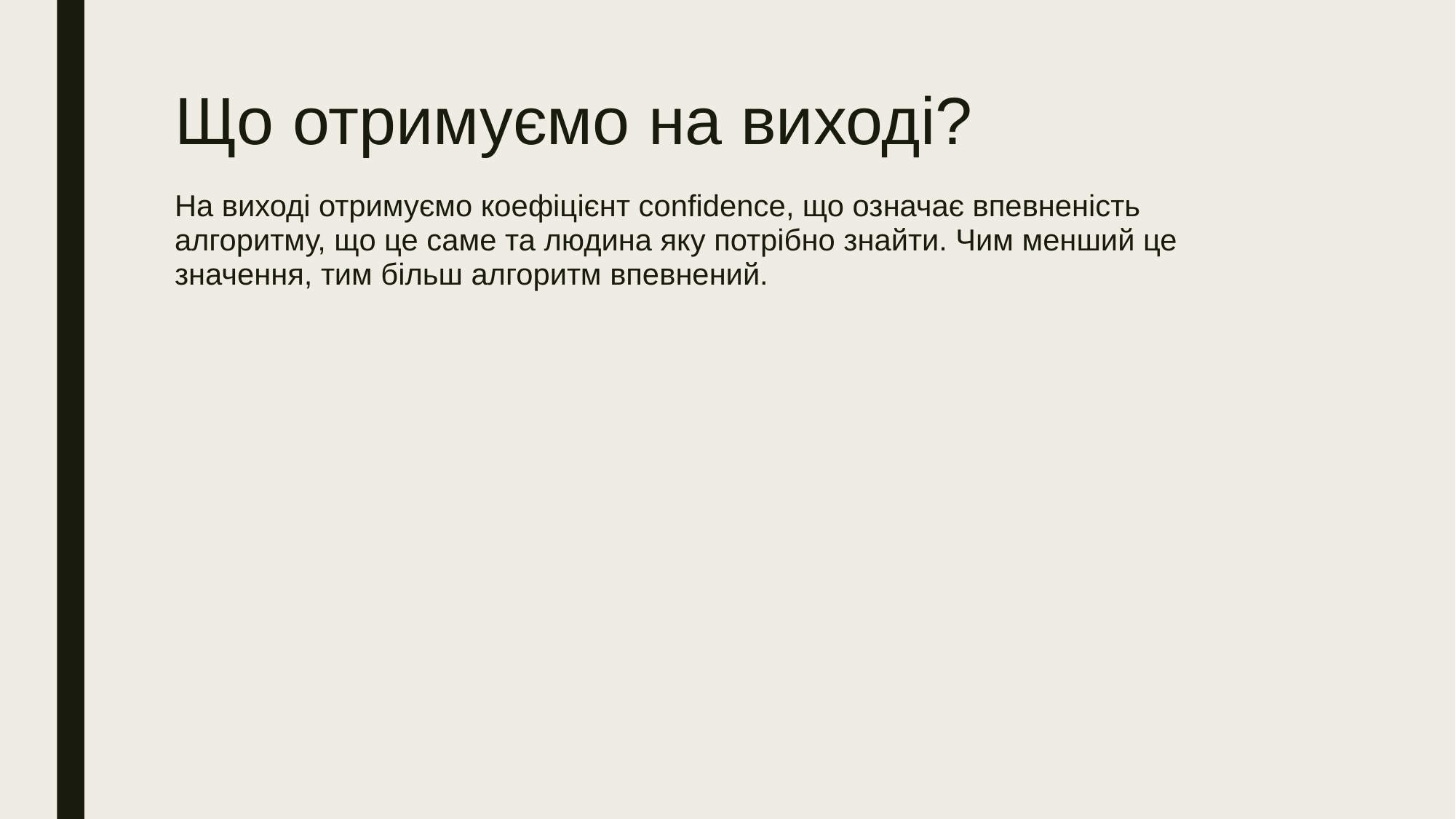

# Що отримуємо на виході?
На виході отримуємо коефіцієнт confidence, що означає впевненість алгоритму, що це саме та людина яку потрібно знайти. Чим менший це значення, тим більш алгоритм впевнений.